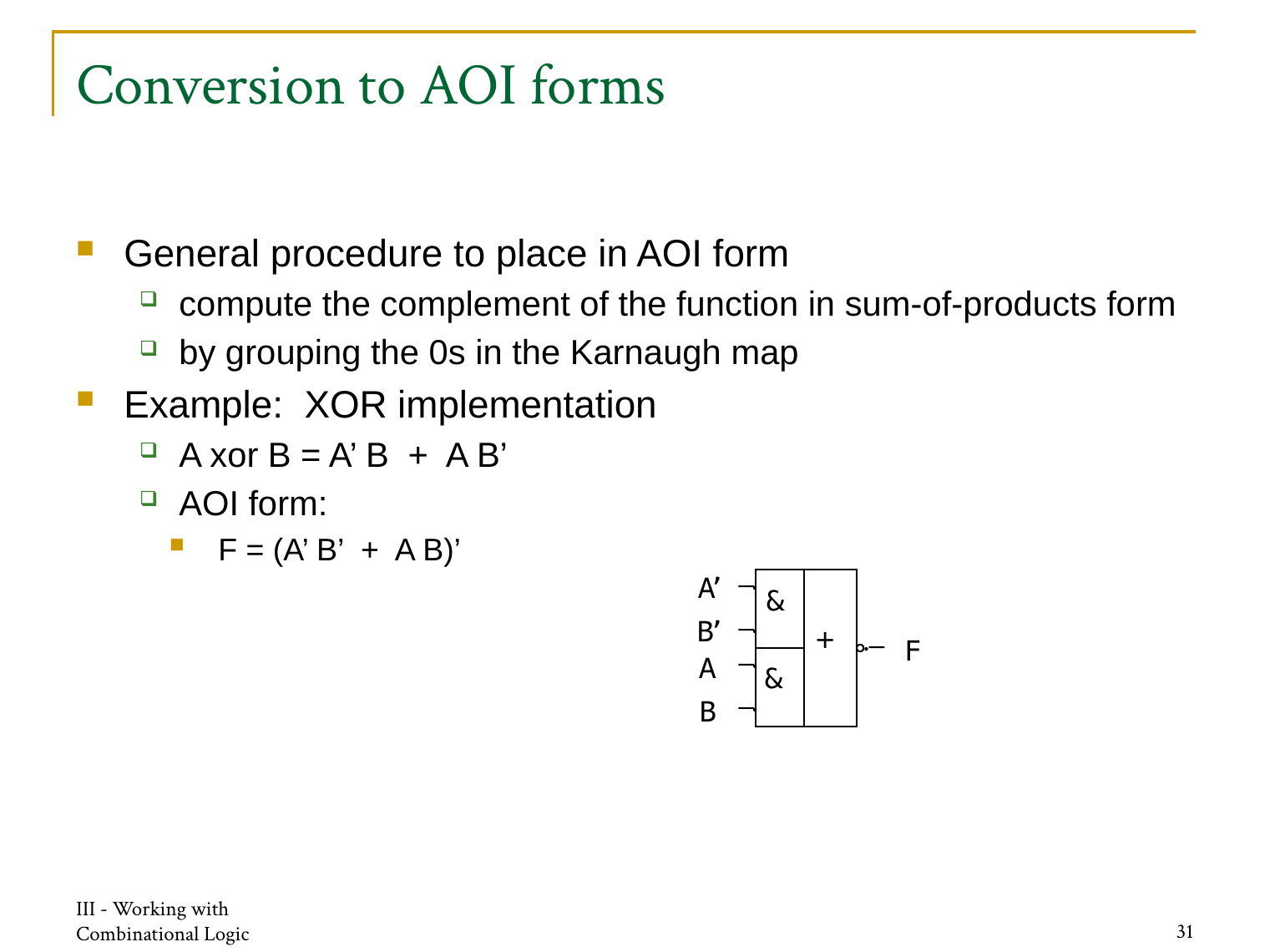

# Conversion to AOI forms
General procedure to place in AOI form
compute the complement of the function in sum-of-products form
by grouping the 0s in the Karnaugh map
Example:  XOR implementation
A xor B = A’ B  +  A B’
AOI form:
F = (A’ B’  +  A B)’
A’

&
+

&

B’
F

A

B

III - Working with Combinational Logic
31